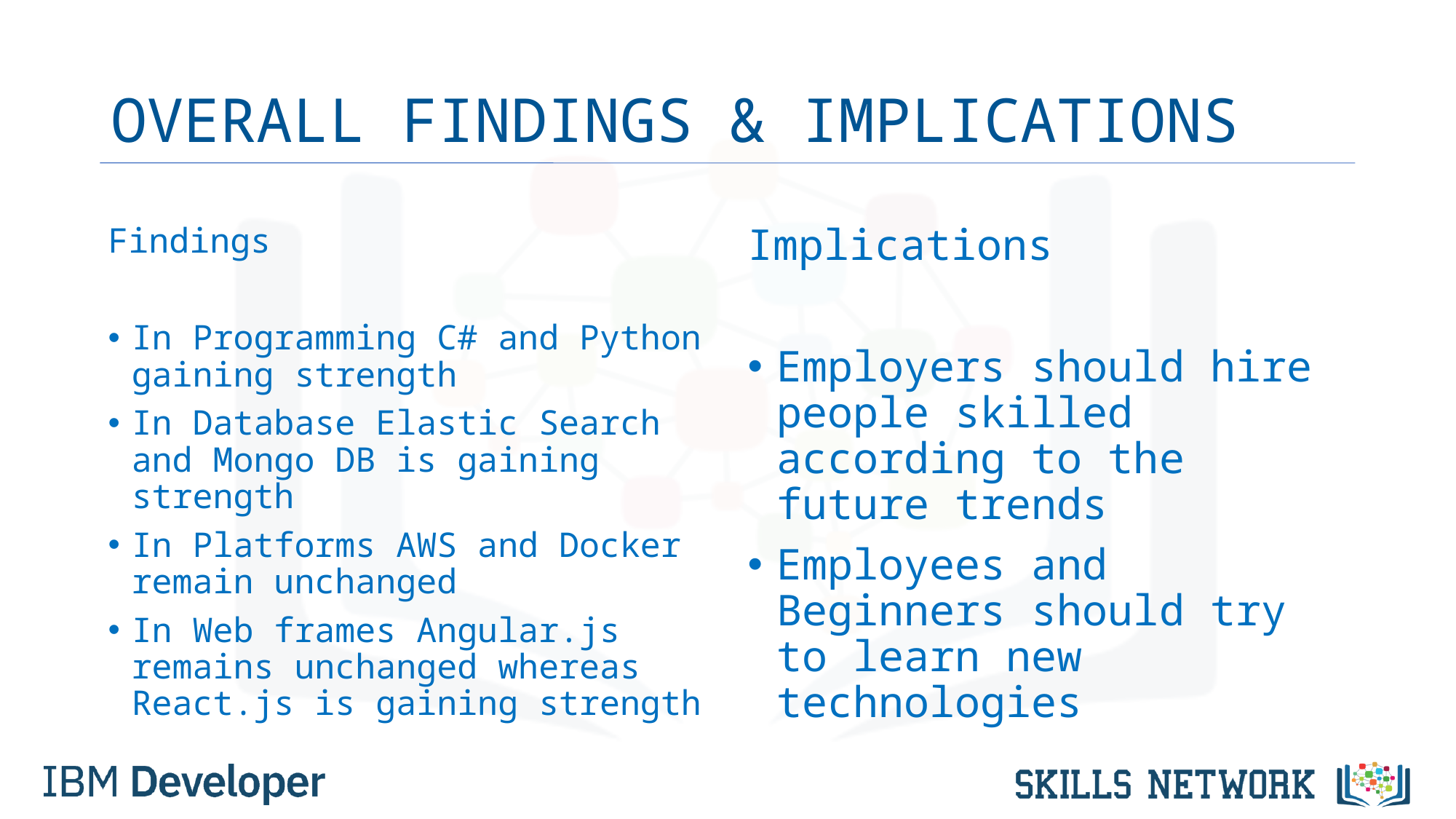

# OVERALL FINDINGS & IMPLICATIONS
Findings

In Programming C# and Python gaining strength
In Database Elastic Search and Mongo DB is gaining strength
In Platforms AWS and Docker remain unchanged
In Web frames Angular.js remains unchanged whereas React.js is gaining strength
Implications

Employers should hire people skilled according to the future trends
Employees and Beginners should try to learn new technologies